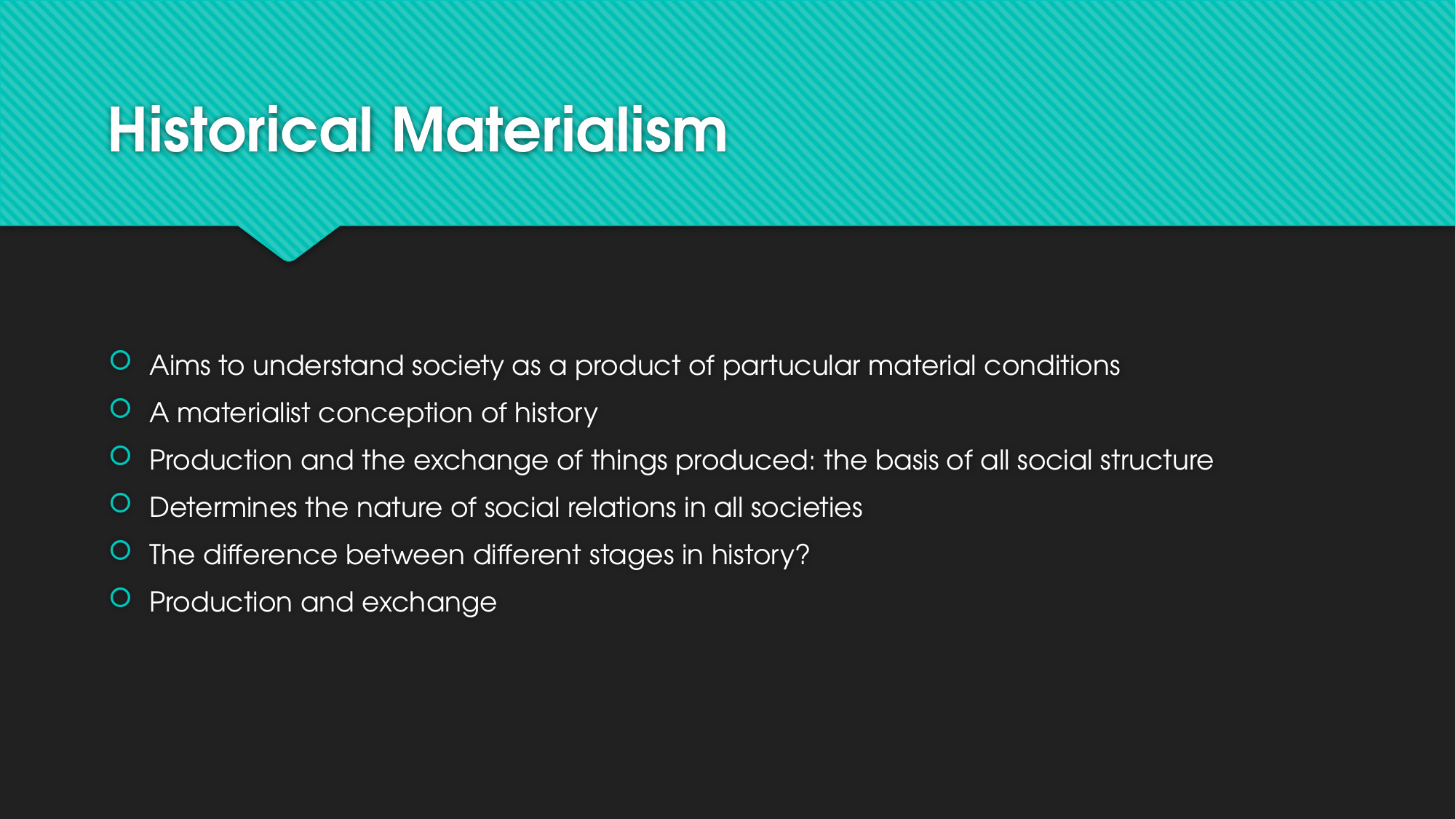

# Historical Materialism
Aims to understand society as a product of partucular material conditions
A materialist conception of history
Production and the exchange of things produced: the basis of all social structure
Determines the nature of social relations in all societies
The difference between different stages in history?
Production and exchange